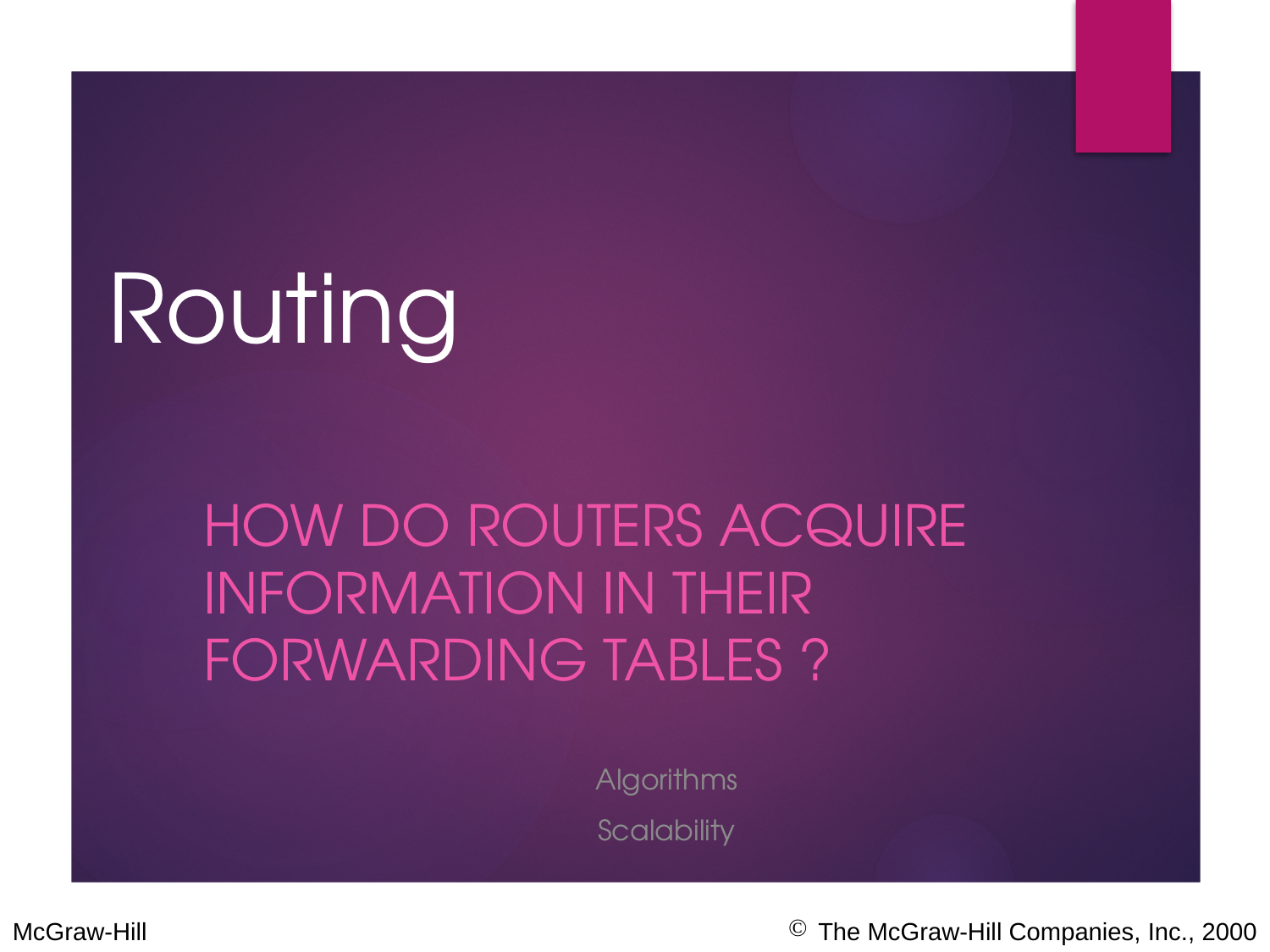

# Routing
How do routers acquire information in their forwarding tables ?

Algorithms
Scalability